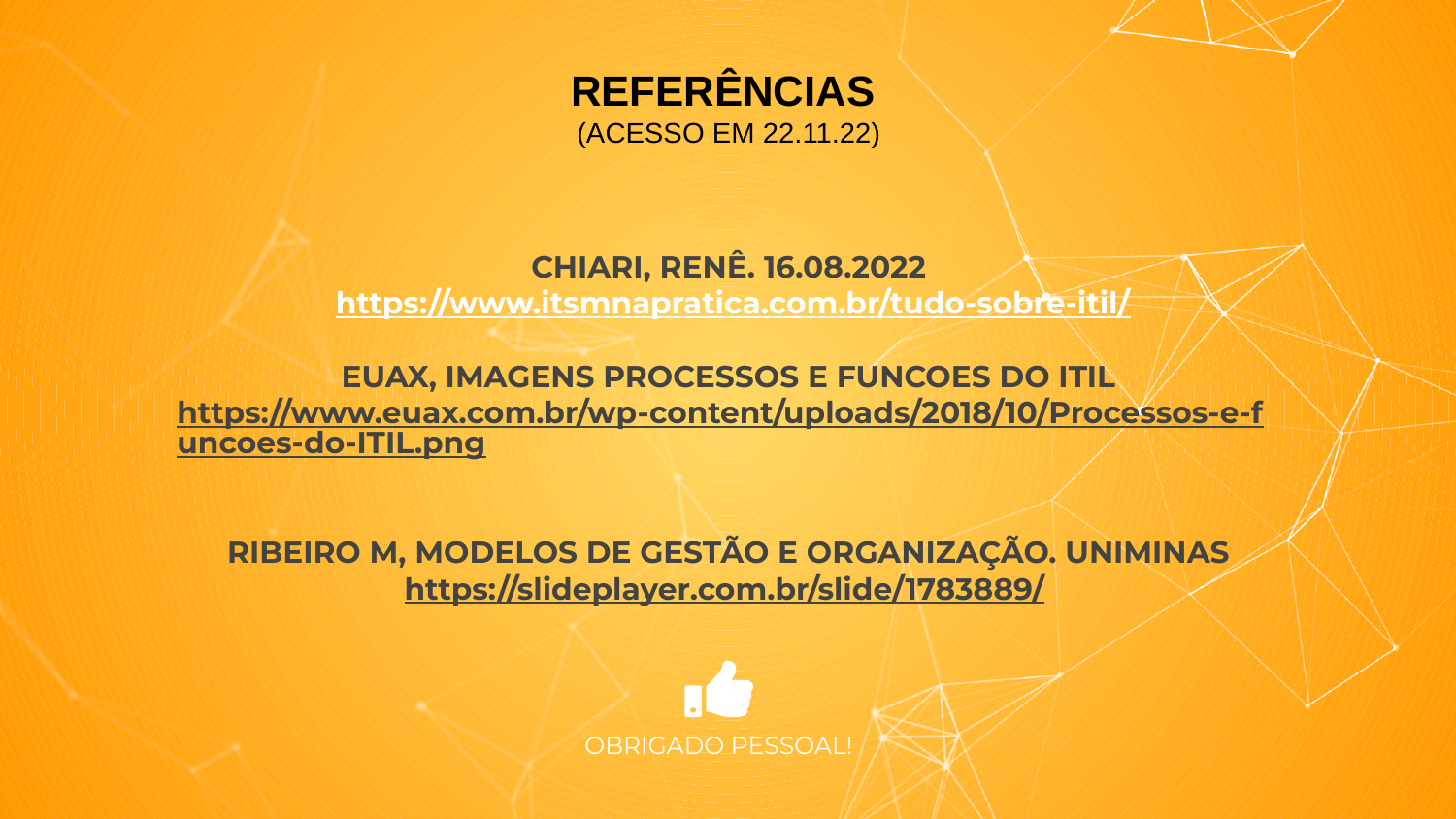

REFERÊNCIAS
(ACESSO EM 22.11.22)
CHIARI, RENÊ. 16.08.2022
 https://www.itsmnapratica.com.br/tudo-sobre-itil/

EUAX, IMAGENS PROCESSOS E FUNCOES DO ITIL
https://www.euax.com.br/wp-content/uploads/2018/10/Processos-e-funcoes-do-ITIL.png

RIBEIRO M, MODELOS DE GESTÃO E ORGANIZAÇÃO. UNIMINAS
https://slideplayer.com.br/slide/1783889/

OBRIGADO PESSOAL!